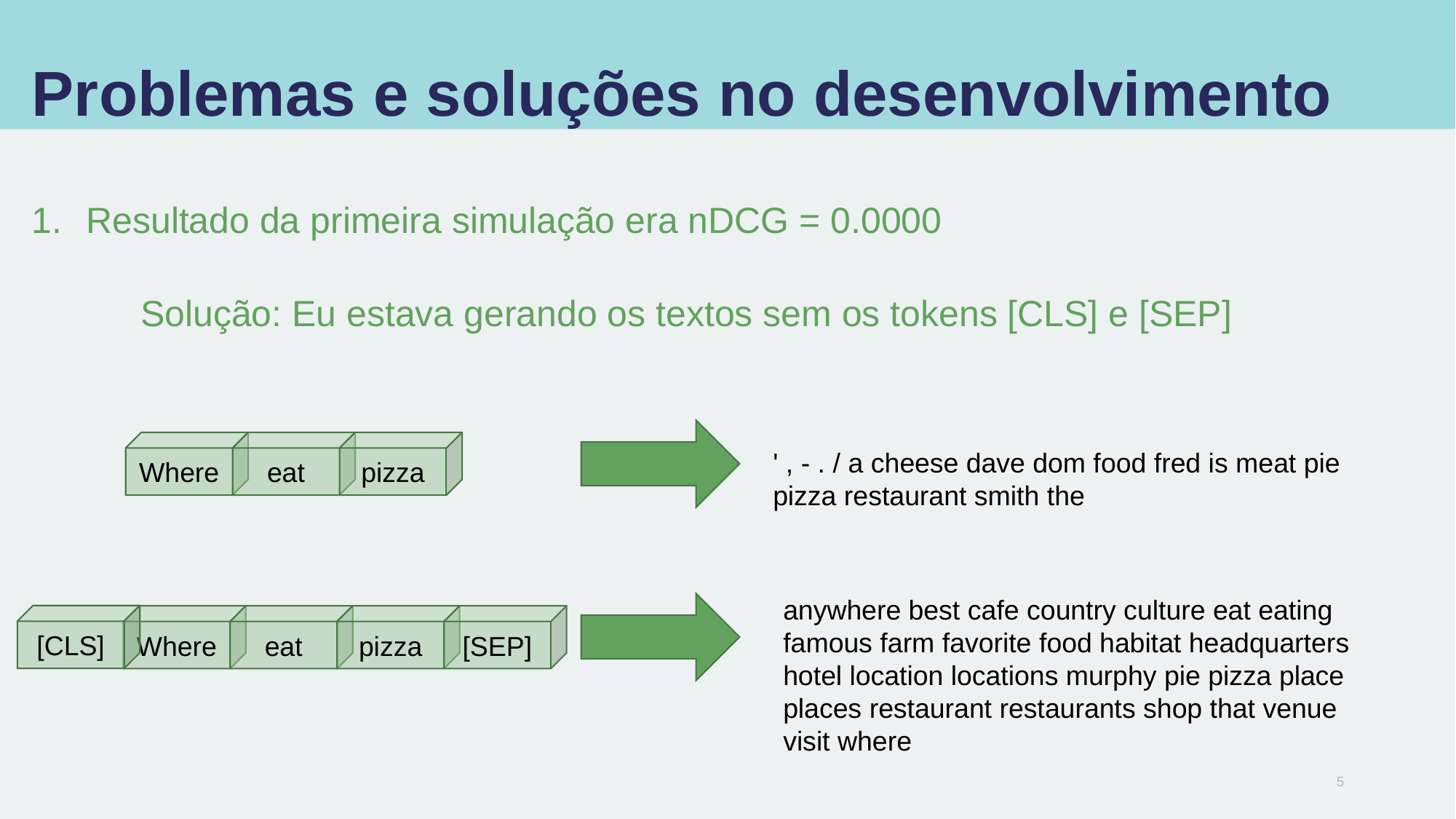

# Problemas e soluções no desenvolvimento
Resultado da primeira simulação era nDCG = 0.0000

Solução: Eu estava gerando os textos sem os tokens [CLS] e [SEP]

pizza
eat
Where
' , - . / a cheese dave dom food fred is meat pie pizza restaurant smith the
anywhere best cafe country culture eat eating famous farm favorite food habitat headquarters hotel location locations murphy pie pizza place places restaurant restaurants shop that venue visit where

[CLS]
pizza
[SEP]
eat
Where
5